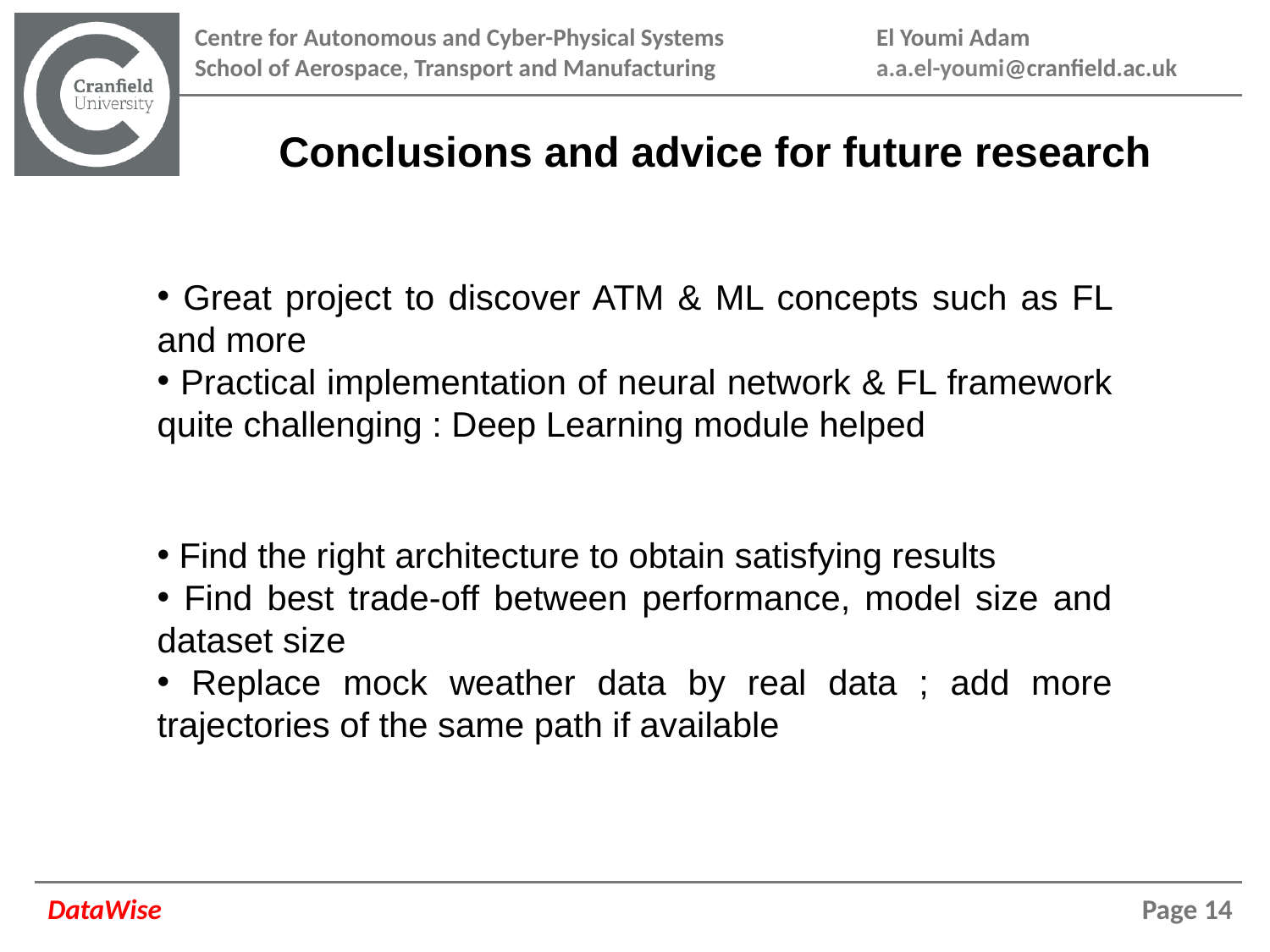

Conclusions and advice for future research
 Great project to discover ATM & ML concepts such as FL and more
 Practical implementation of neural network & FL framework quite challenging : Deep Learning module helped
 Find the right architecture to obtain satisfying results
 Find best trade-off between performance, model size and dataset size
 Replace mock weather data by real data ; add more trajectories of the same path if available